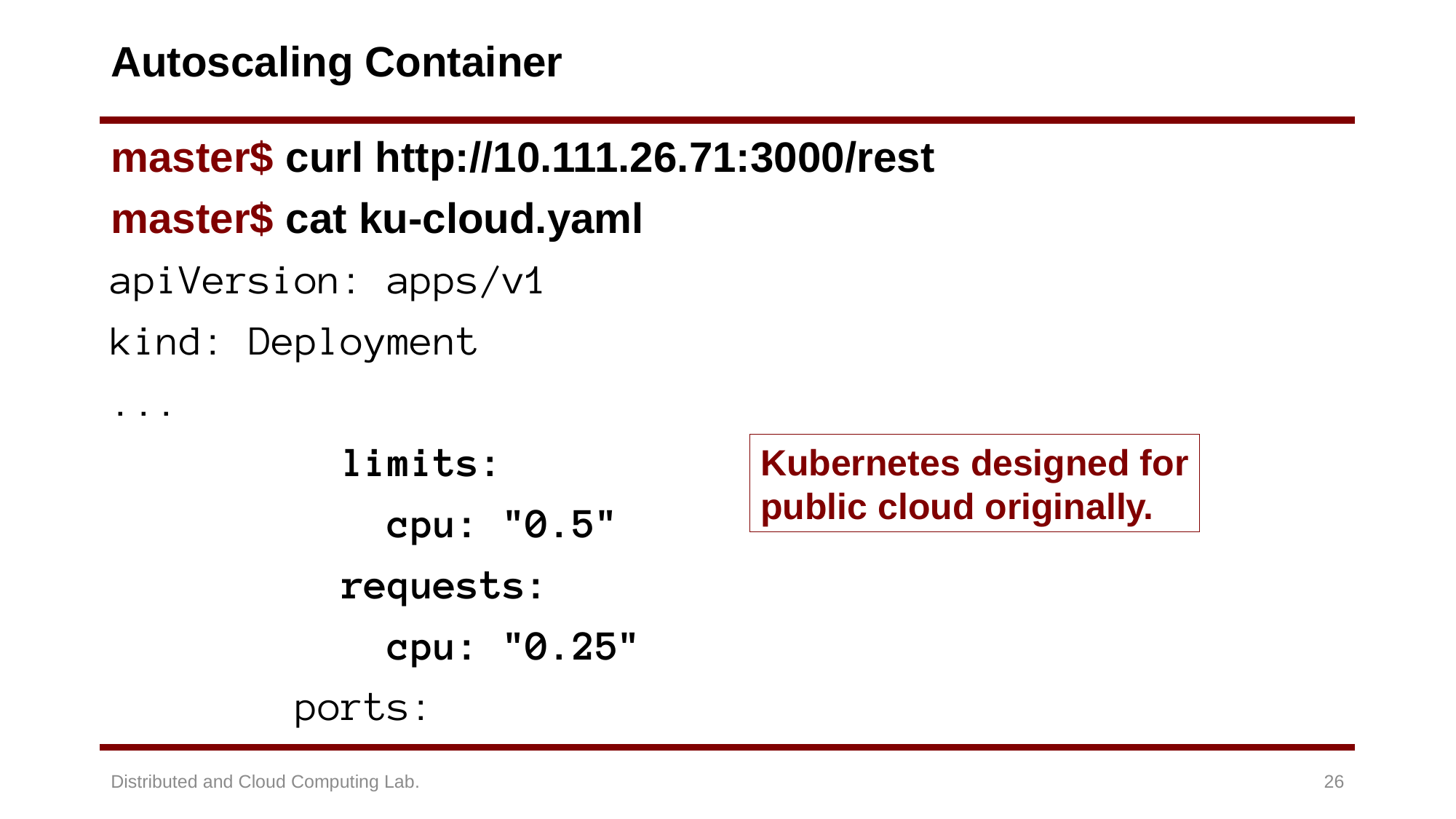

# Autoscaling Container
master$ curl http://10.111.26.71:3000/rest
master$ cat ku-cloud.yaml
apiVersion: apps/v1
kind: Deployment
...
          limits:
            cpu: "0.5"
          requests:
            cpu: "0.25"
        ports:

Kubernetes designed for
public cloud originally.
Distributed and Cloud Computing Lab.
26